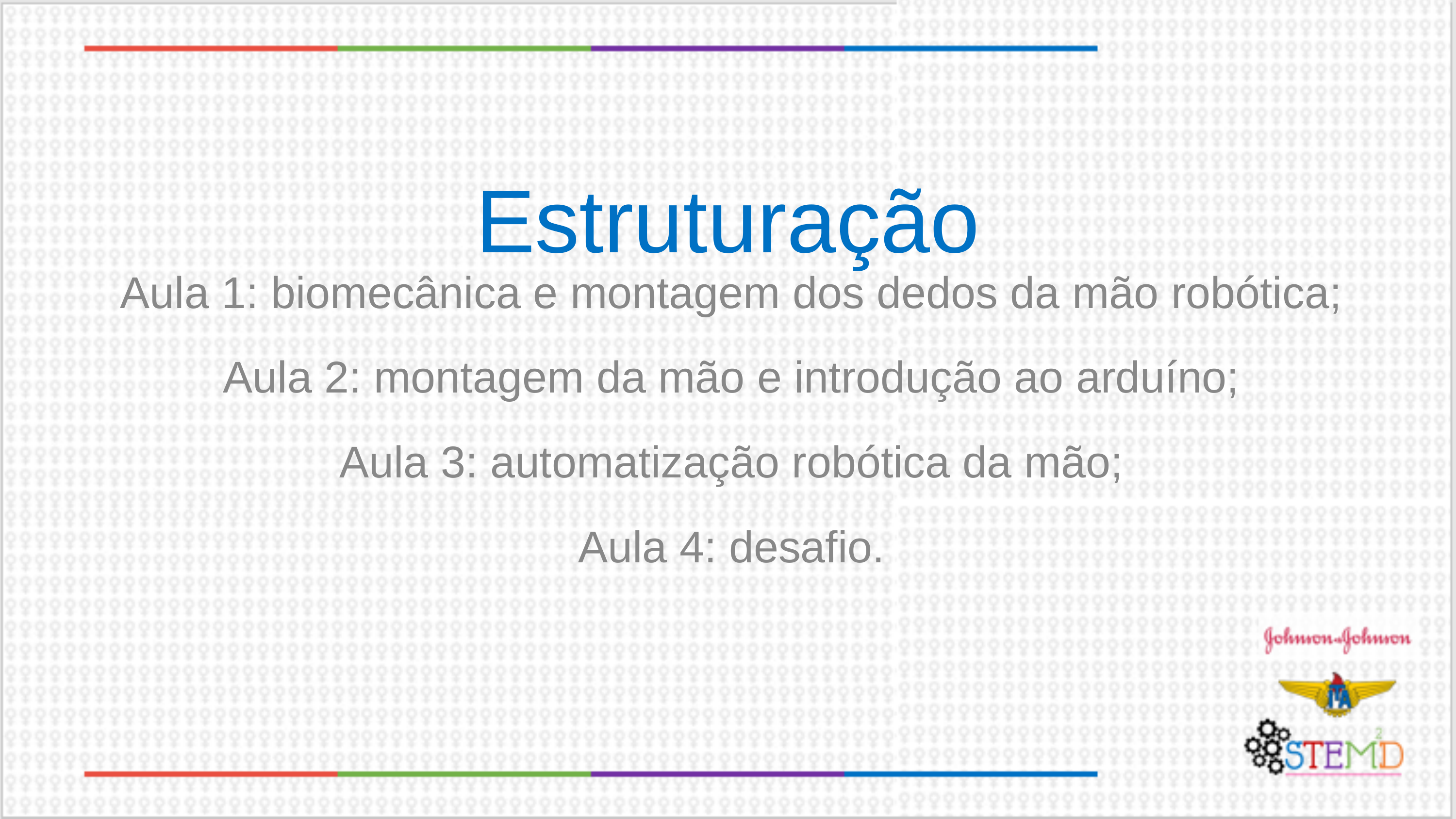

Estruturação
Aula 1: biomecânica e montagem dos dedos da mão robótica;
Aula 2: montagem da mão e introdução ao arduíno;
Aula 3: automatização robótica da mão;
Aula 4: desafio.